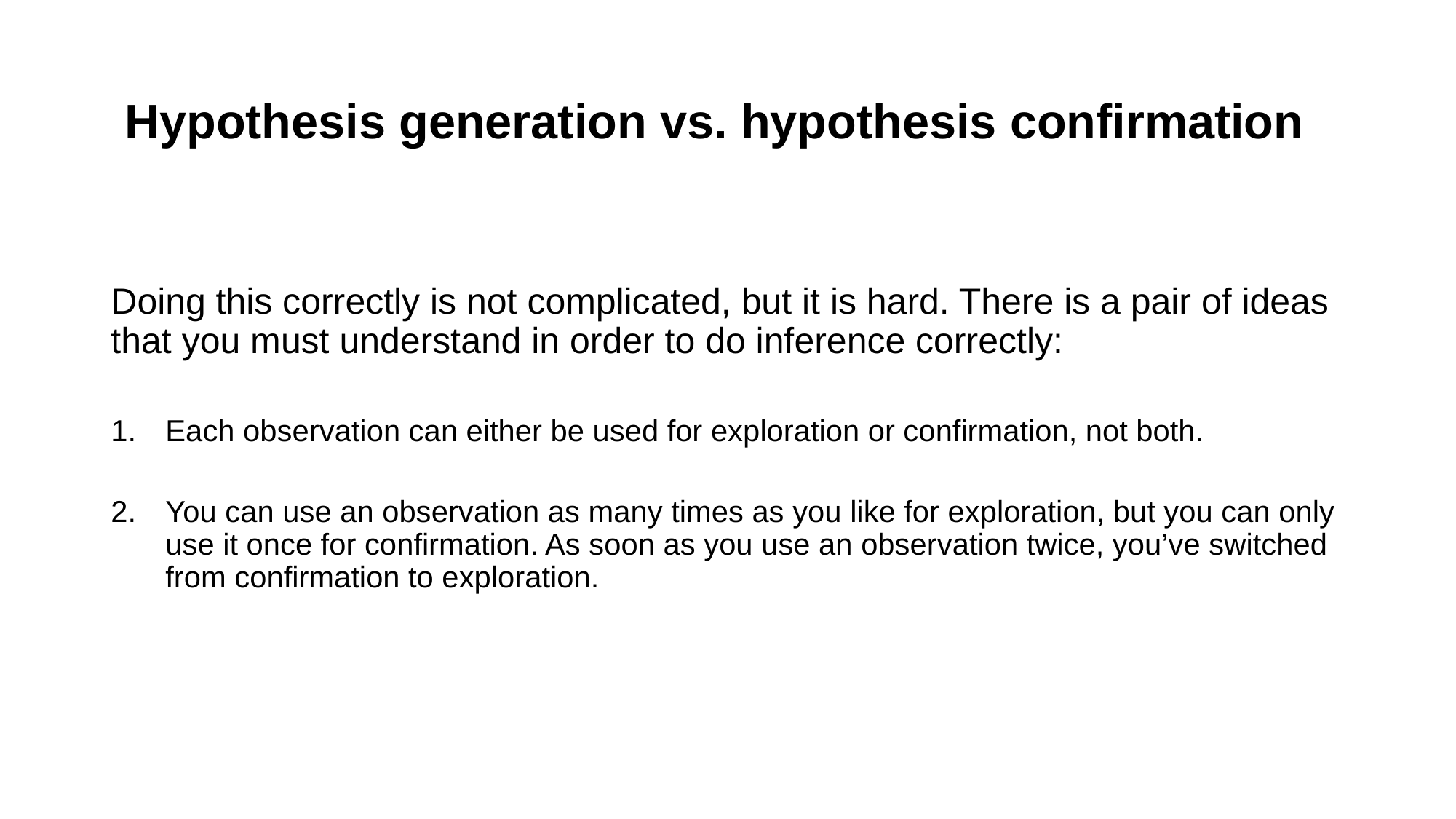

# Hypothesis generation vs. hypothesis confirmation

Doing this correctly is not complicated, but it is hard. There is a pair of ideas that you must understand in order to do inference correctly:
Each observation can either be used for exploration or confirmation, not both.
You can use an observation as many times as you like for exploration, but you can only use it once for confirmation. As soon as you use an observation twice, you’ve switched from confirmation to exploration.